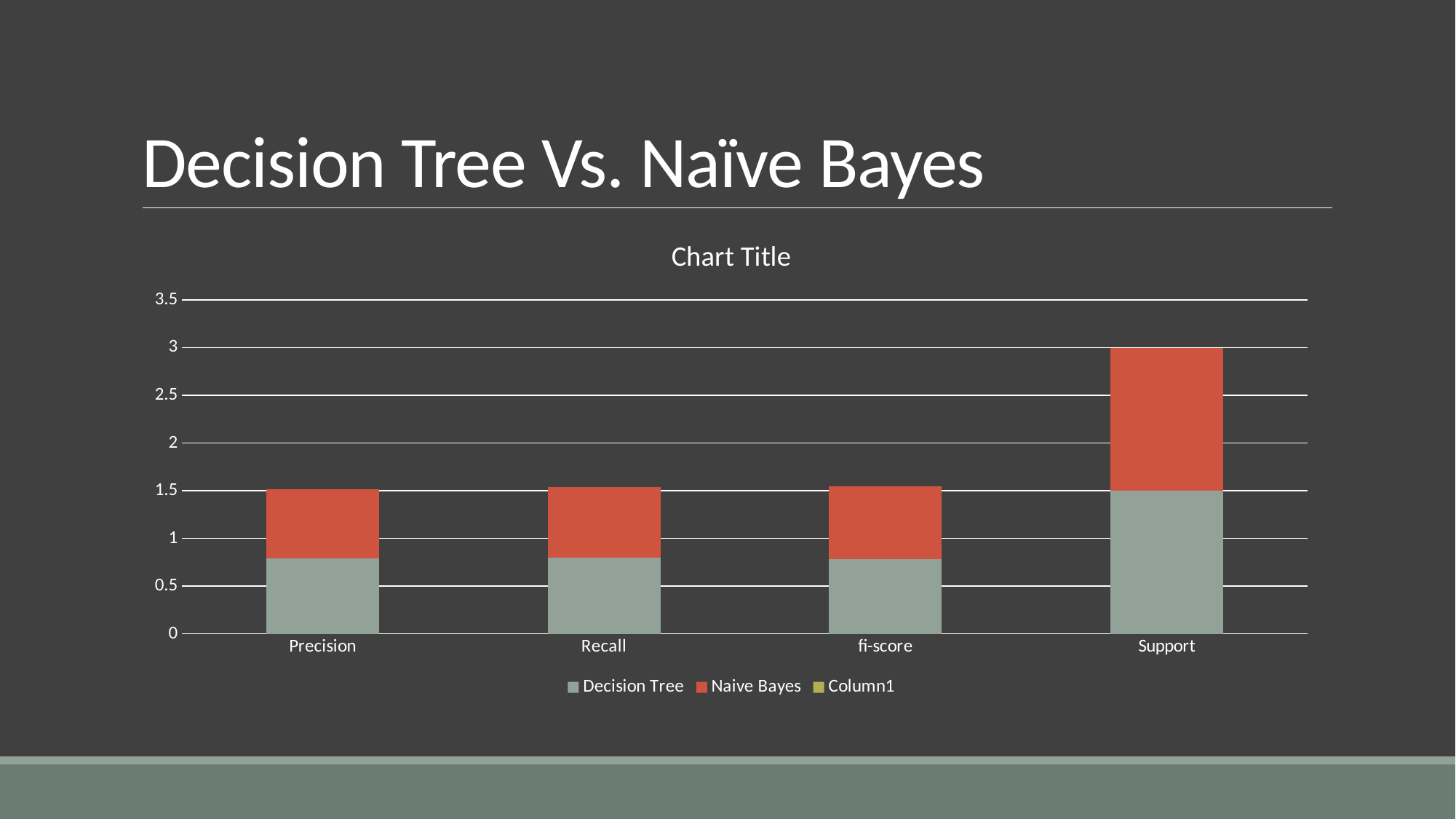

# Decision Tree Vs. Naïve Bayes

### Chart:

| Category | Decision Tree | Naive Bayes | Column1 |
|---|---|---|---|
| Precision | 0.79 | 0.73 | None |
| Recall | 0.8 | 0.74 | None |
| fi-score | 0.78 | 0.77 | None |
| Support | 1.5 | 1.5 | None |